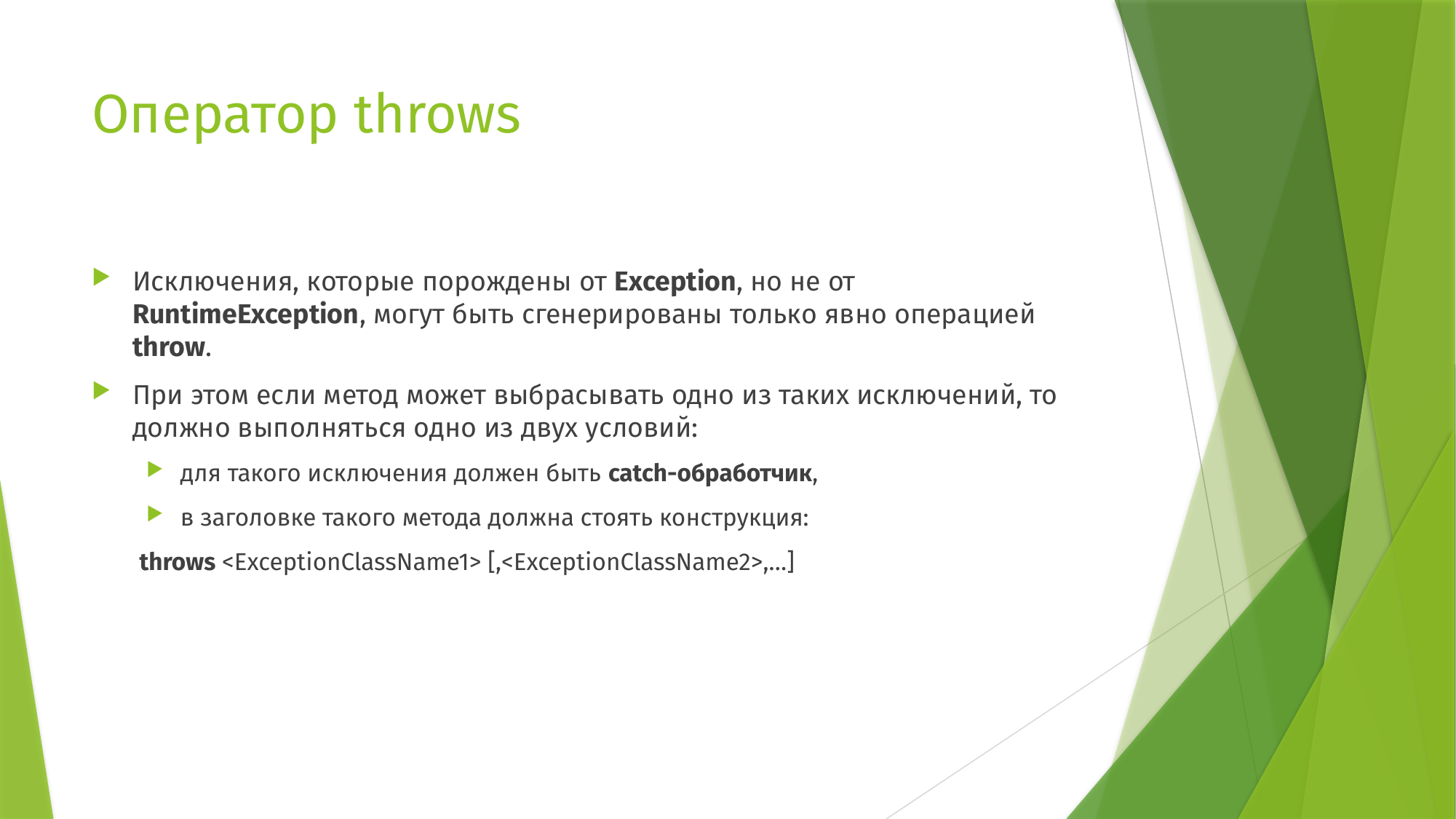

# Оператор throws
Исключения, которые порождены от Exception, но не от RuntimeException, могут быть сгенерированы только явно операцией throw.
При этом если метод может выбрасывать одно из таких исключений, то должно выполняться одно из двух условий:
для такого исключения должен быть catch-обработчик,
в заголовке такого метода должна стоять конструкция:
throws <ExceptionClassName1> [,<ExceptionClassName2>,…]